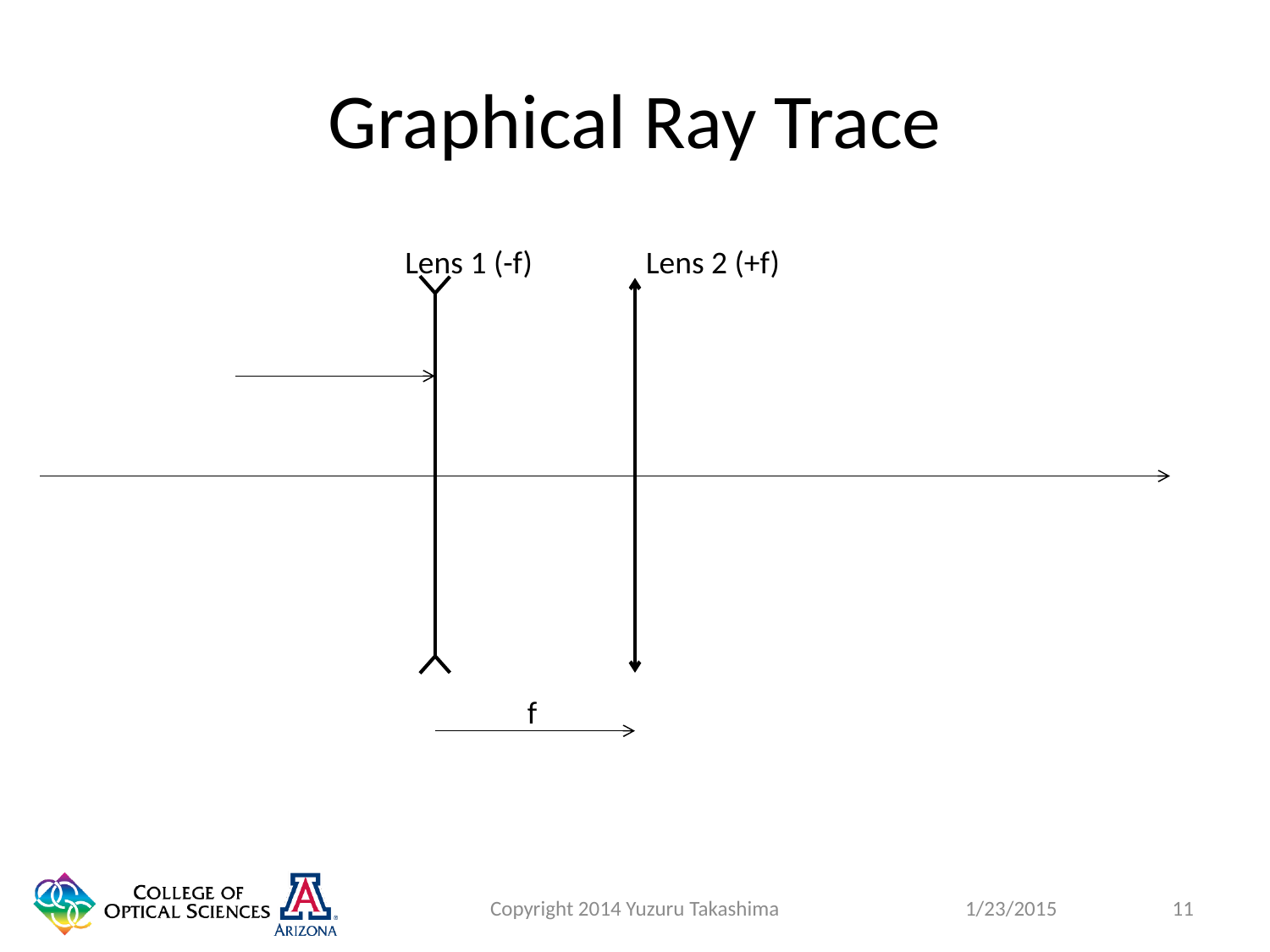

# Graphical Ray Trace
Lens 1 (-f)
Lens 2 (+f)
f
Copyright 2014 Yuzuru Takashima
11
1/23/2015